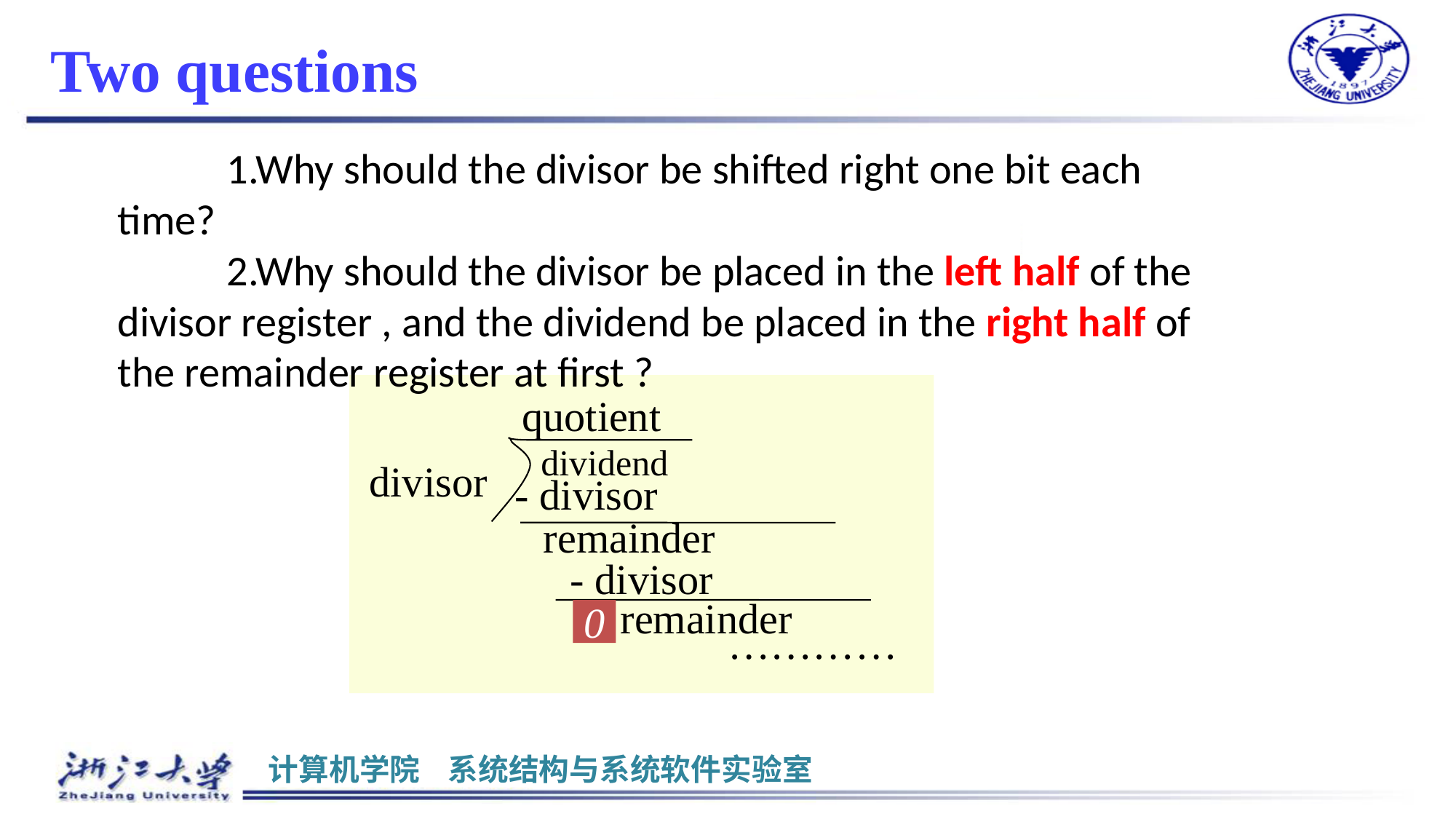

# Two questions
		1.Why should the divisor be shifted right one bit each time?
		2.Why should the divisor be placed in the left half of the divisor register , and the dividend be placed in the right half of the remainder register at first ?

quotient
dividend

divisor
- divisor
remainder

- divisor

remainder
…………
0